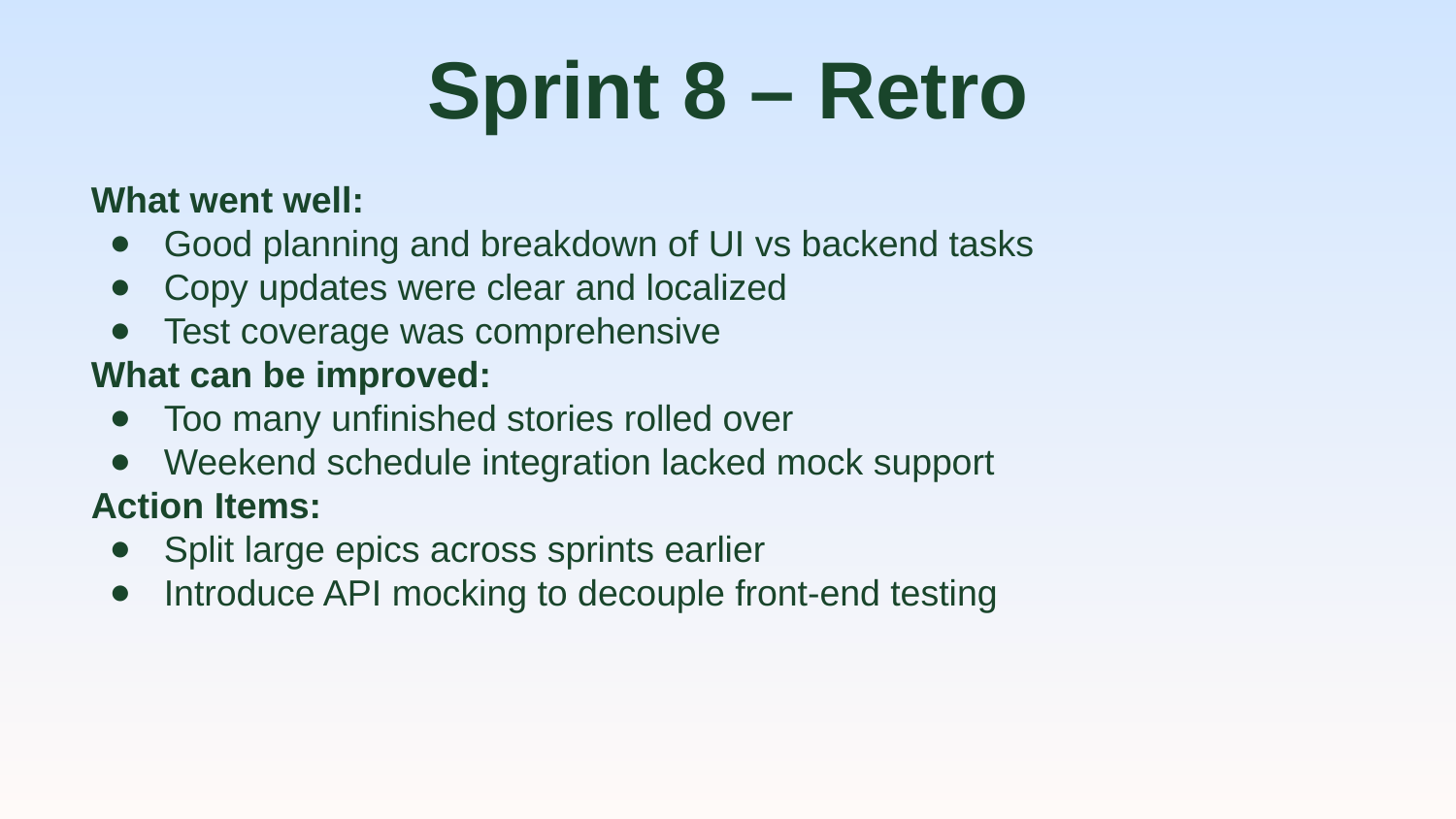

# Sprint 8 – Retro
What went well:
Good planning and breakdown of UI vs backend tasks
Copy updates were clear and localized
Test coverage was comprehensive
What can be improved:
Too many unfinished stories rolled over
Weekend schedule integration lacked mock support
Action Items:
Split large epics across sprints earlier
Introduce API mocking to decouple front-end testing